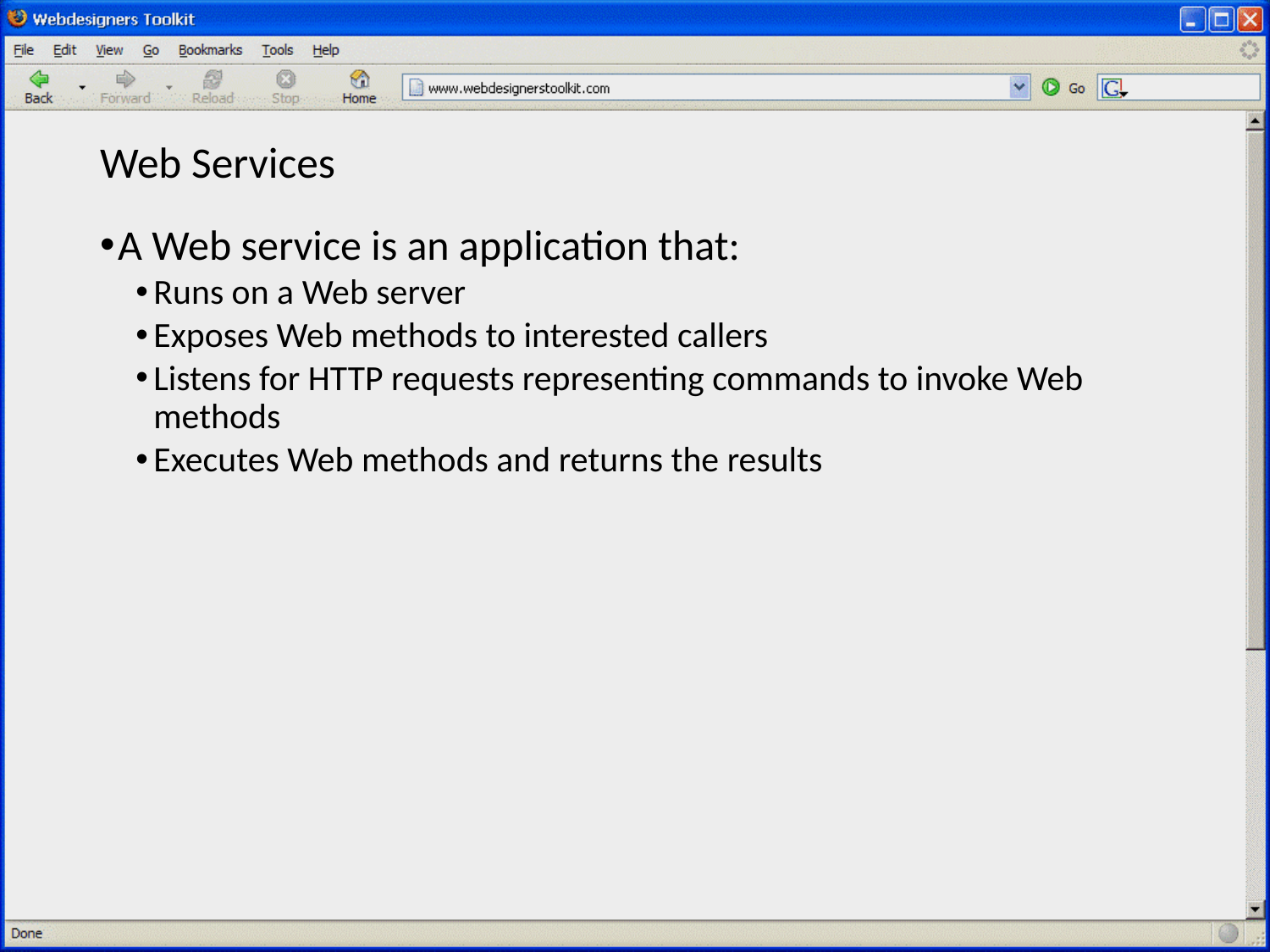

# Web Services
A Web service is an application that:
Runs on a Web server
Exposes Web methods to interested callers
Listens for HTTP requests representing commands to invoke Web methods
Executes Web methods and returns the results